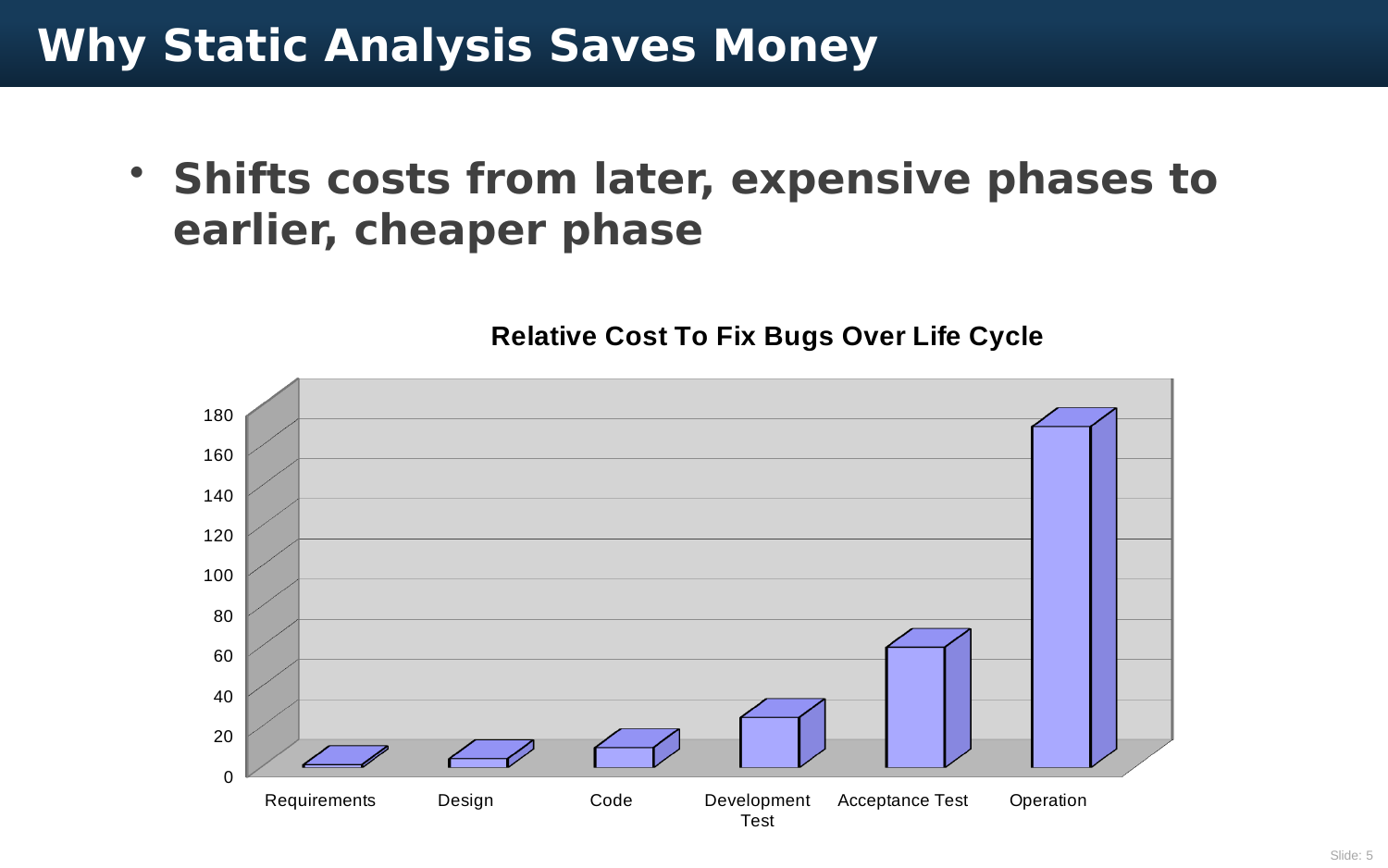

# Why Static Analysis Saves Money
Shifts costs from later, expensive phases to earlier, cheaper phase

[unsupported chart]